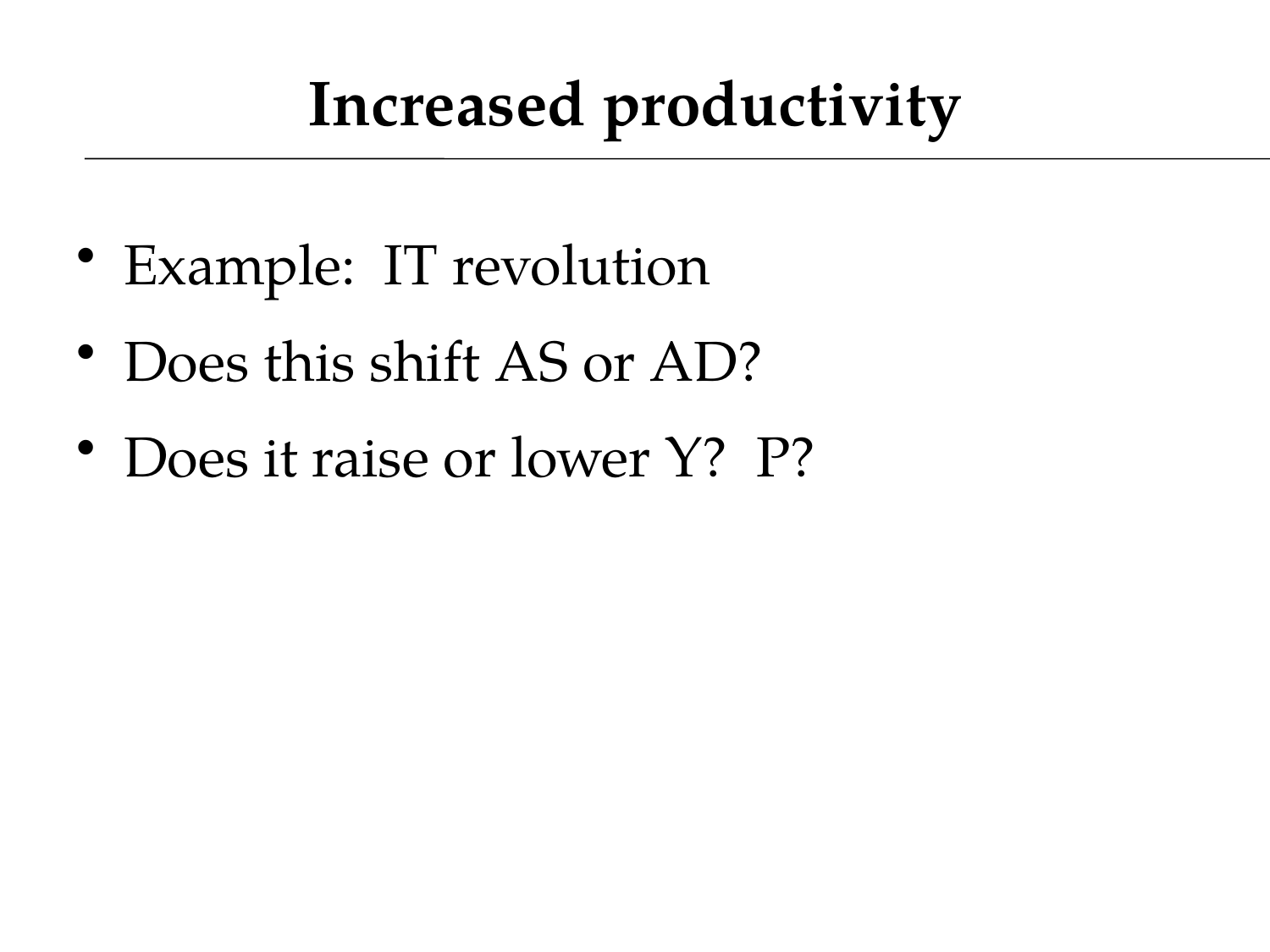

# Increased productivity
Example:  IT revolution
Does this shift AS or AD?
Does it raise or lower Y?  P?